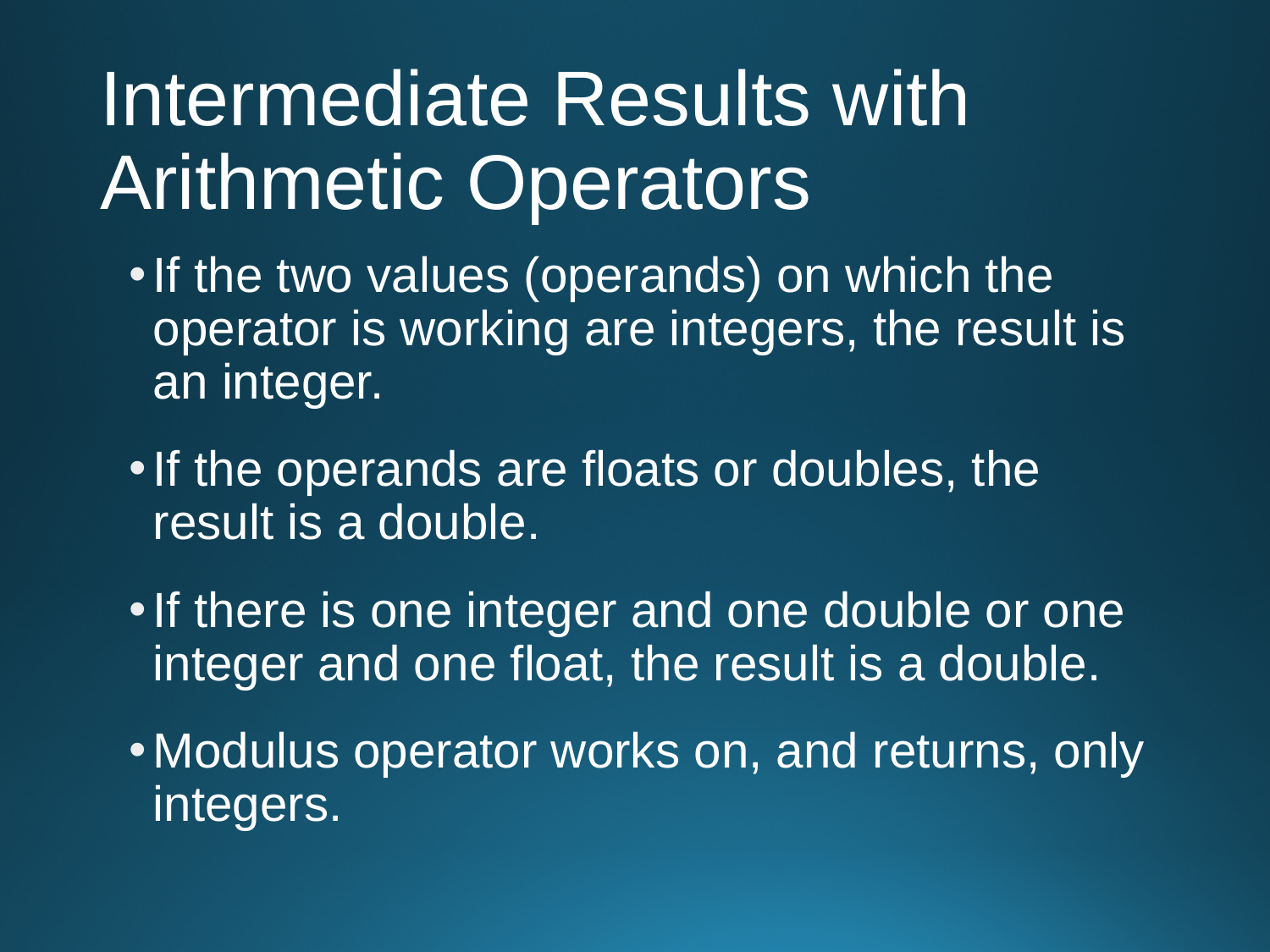

# Intermediate Results with Arithmetic Operators
If the two values (operands) on which the operator is working are integers, the result is an integer.
If the operands are floats or doubles, the result is a double.
If there is one integer and one double or one integer and one float, the result is a double.
Modulus operator works on, and returns, only integers.